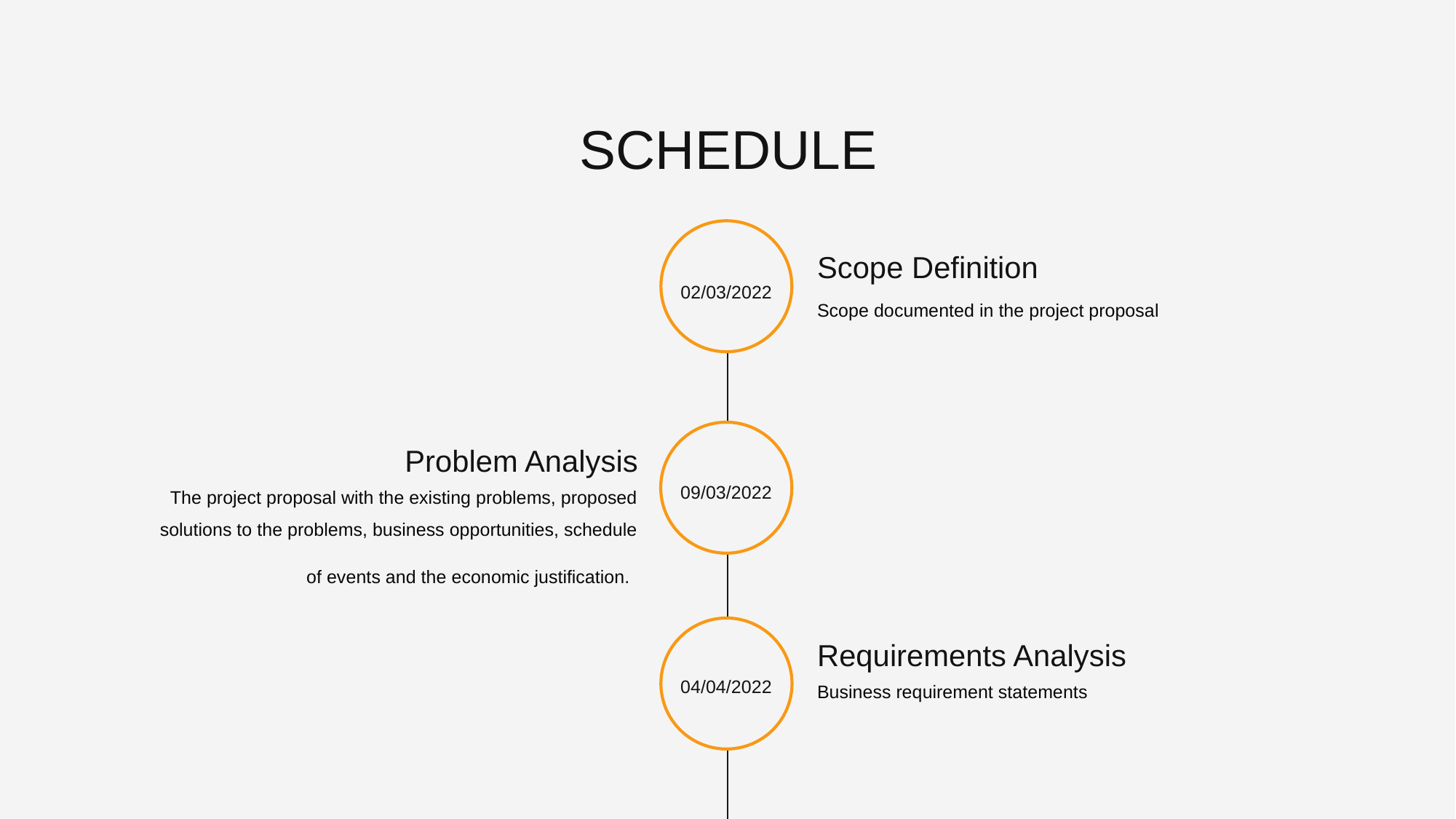

SCHEDULE

02/03/2022
Scope Definition
Scope documented in the project proposal
Problem Analysis

09/03/2022
The project proposal with the existing problems, proposed solutions to the problems, business opportunities, schedule of events and the economic justification.
Requirements Analysis

04/04/2022
Business requirement statements